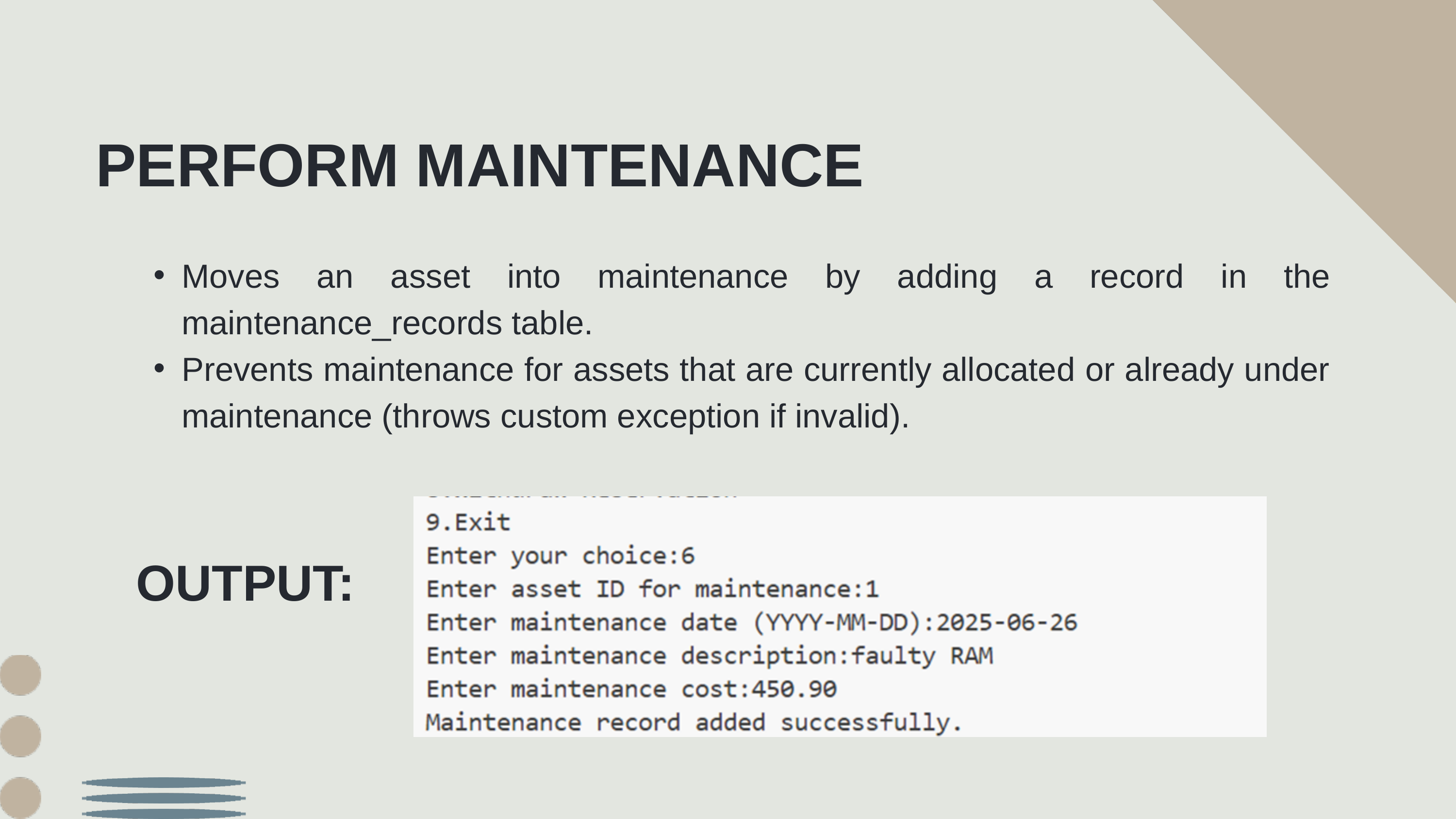

PERFORM MAINTENANCE
Moves an asset into maintenance by adding a record in the maintenance_records table.
Prevents maintenance for assets that are currently allocated or already under maintenance (throws custom exception if invalid).

OUTPUT: